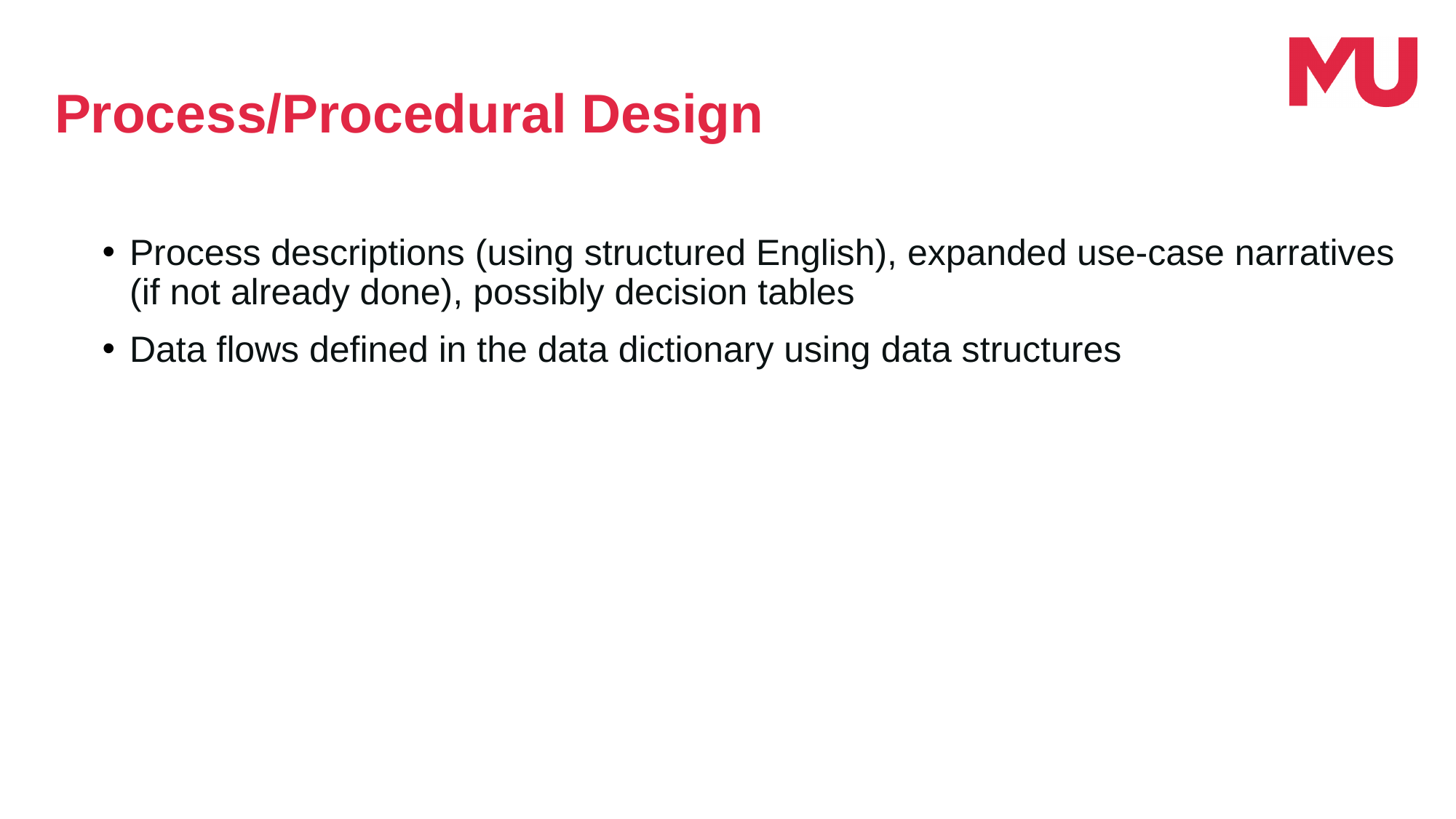

Process/Procedural Design
Process descriptions (using structured English), expanded use-case narratives (if not already done), possibly decision tables
Data flows defined in the data dictionary using data structures